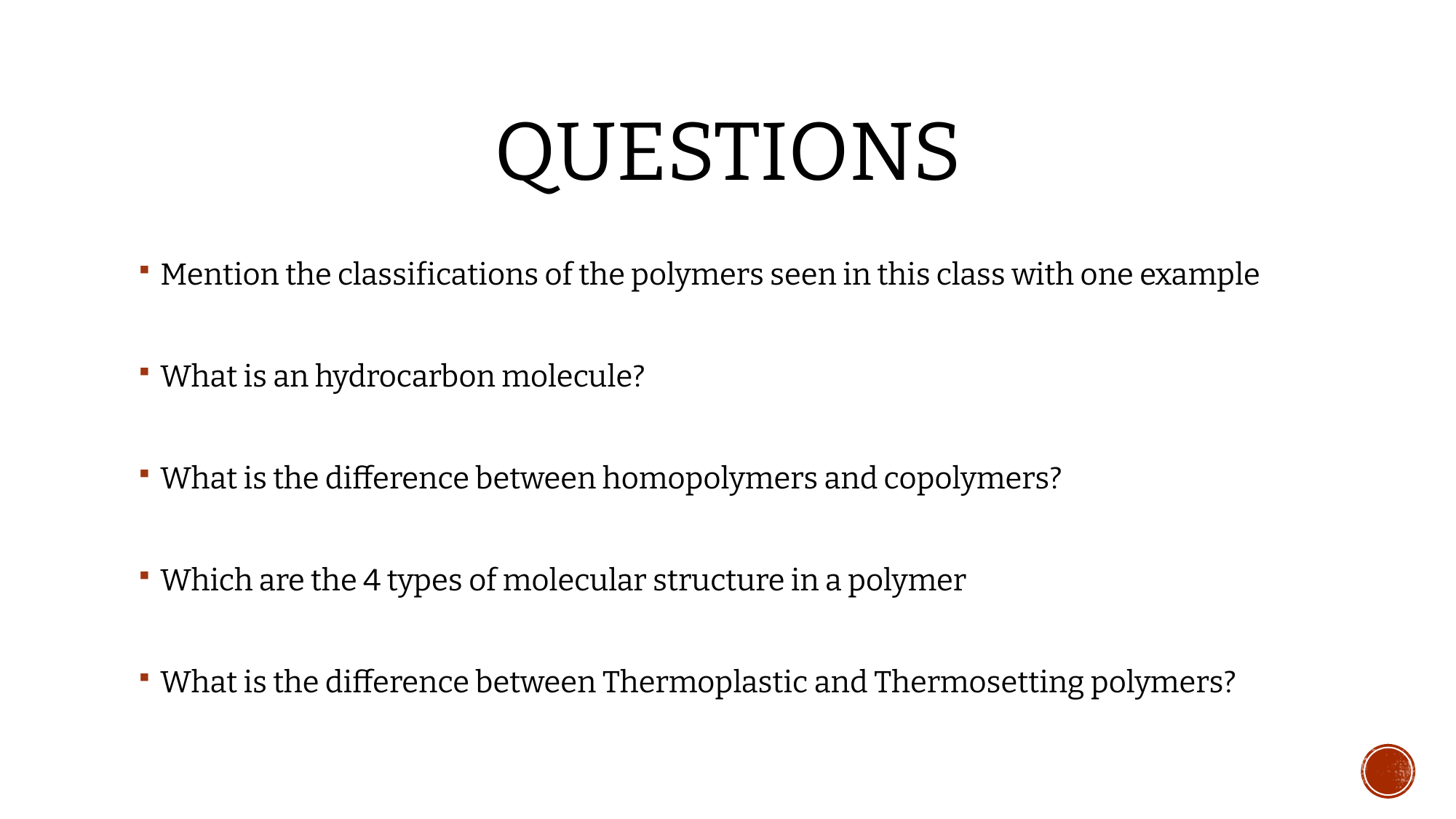

# questions
Mention the classifications of the polymers seen in this class with one example

What is an hydrocarbon molecule?

What is the difference between homopolymers and copolymers?

Which are the 4 types of molecular structure in a polymer

What is the difference between Thermoplastic and Thermosetting polymers?